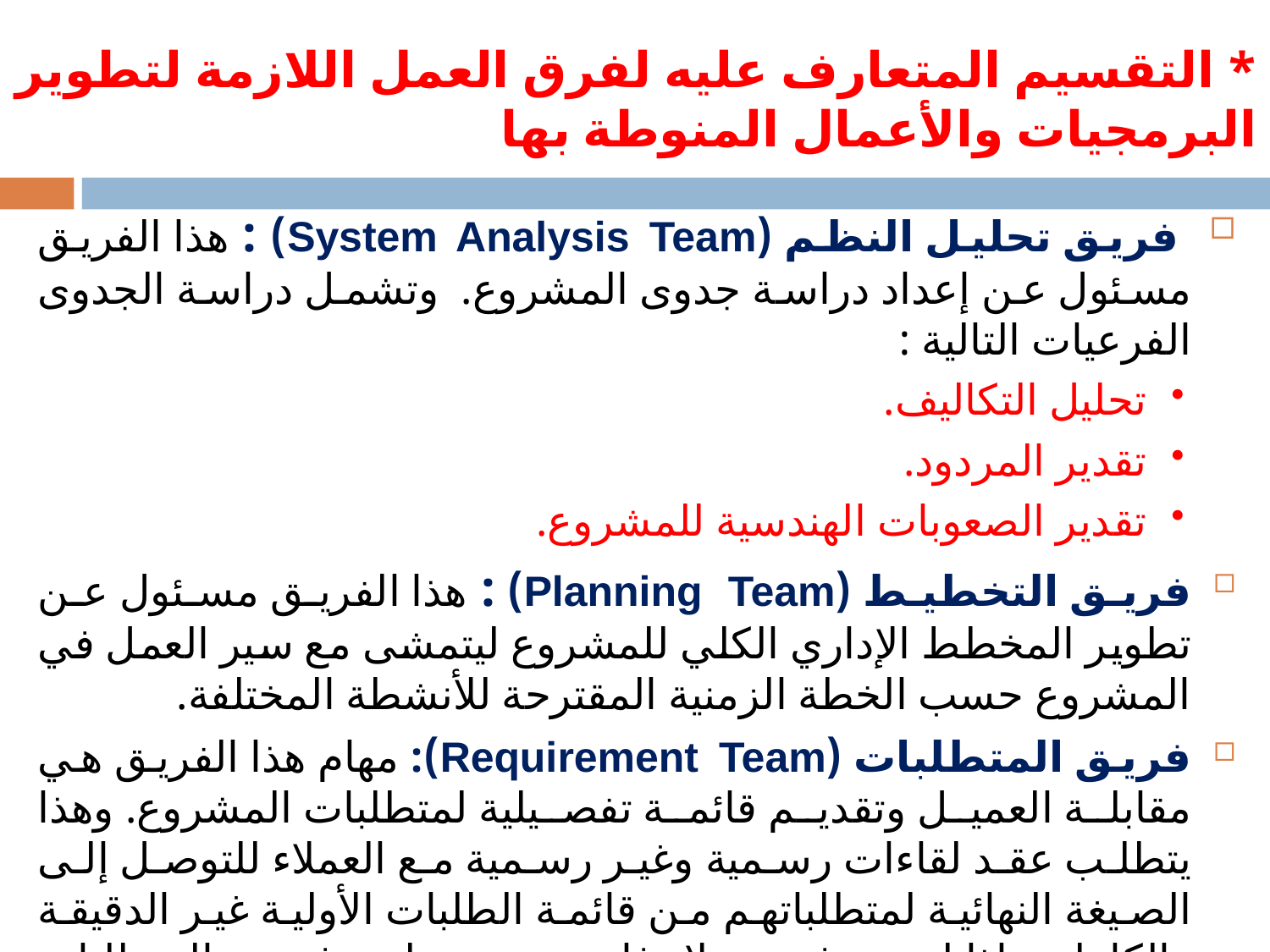

# * التقسيم المتعارف عليه لفرق العمل اللازمة لتطوير البرمجيات والأعمال المنوطة بها

 فريق تحليل النظم (System Analysis Team) : هذا الفريق مسئول عن إعداد دراسة جدوى المشروع.  وتشمل دراسة الجدوى الفرعيات التالية :
تحليل التكاليف.
تقدير المردود.
تقدير الصعوبات الهندسية للمشروع.
فريق التخطيط (Planning Team) : هذا الفريق مسئول عن تطوير المخطط الإداري الكلي للمشروع ليتمشى مع سير العمل في المشروع حسب الخطة الزمنية المقترحة للأنشطة المختلفة.
فريق المتطلبات (Requirement Team): مهام هذا الفريق هي مقابلة العميل وتقديم قائمة تفصيلية لمتطلبات المشروع. وهذا يتطلب عقد لقاءات رسمية وغير رسمية مع العملاء للتوصل إلى الصيغة النهائية لمتطلباتهم من قائمة الطلبات الأولية غير الدقيقة والكاملة. وإذا لم يتوفر عملاء فإنه يجب على فريق المتطلبات الحصول على نفس المعلومات من شخص أو أكثر يتوقع استخدامهم للبرنامج.